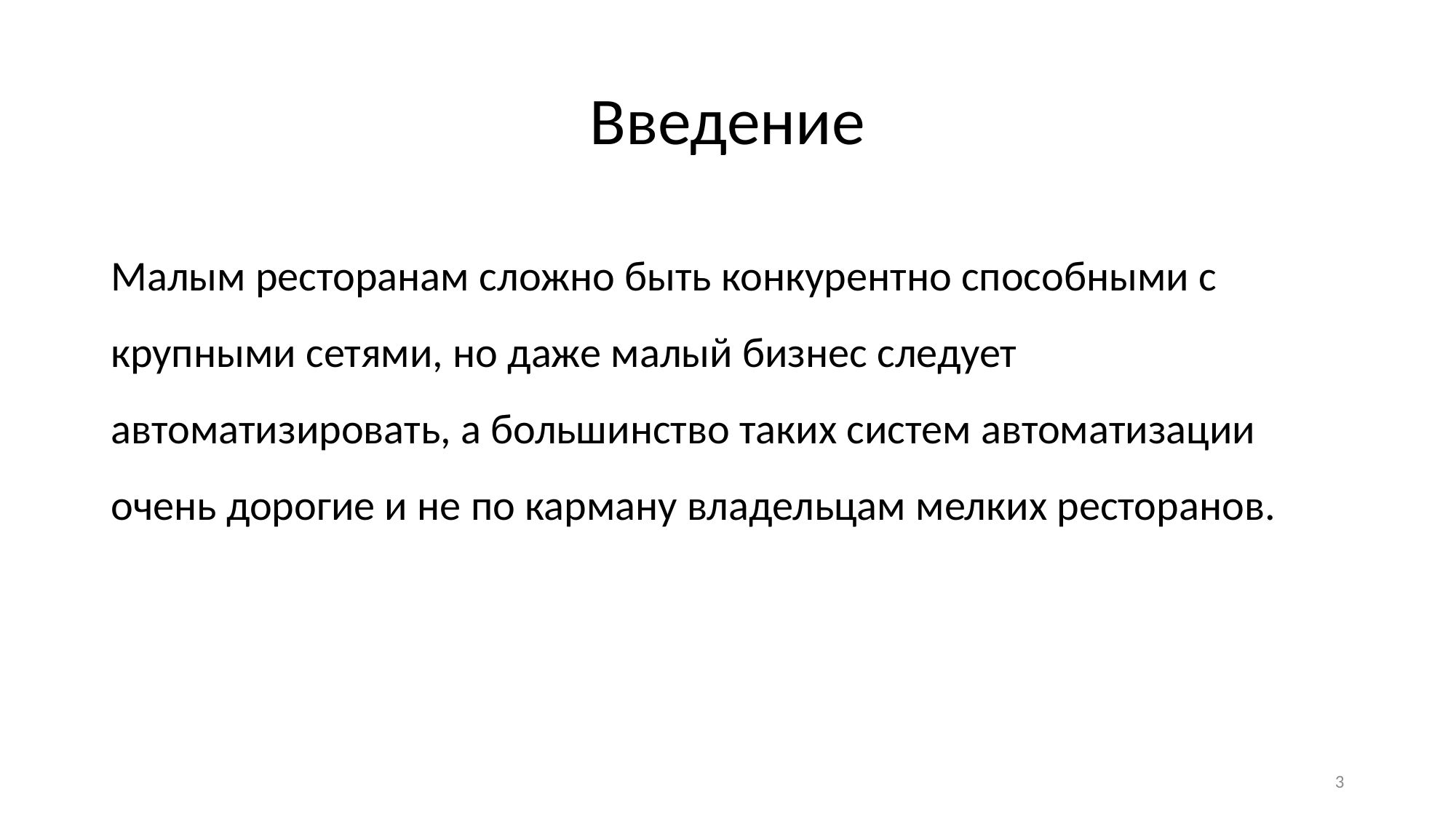

# Введение
Малым ресторанам сложно быть конкурентно способными с крупными сетями, но даже малый бизнес следует автоматизировать, а большинство таких систем автоматизации очень дорогие и не по карману владельцам мелких ресторанов.
3